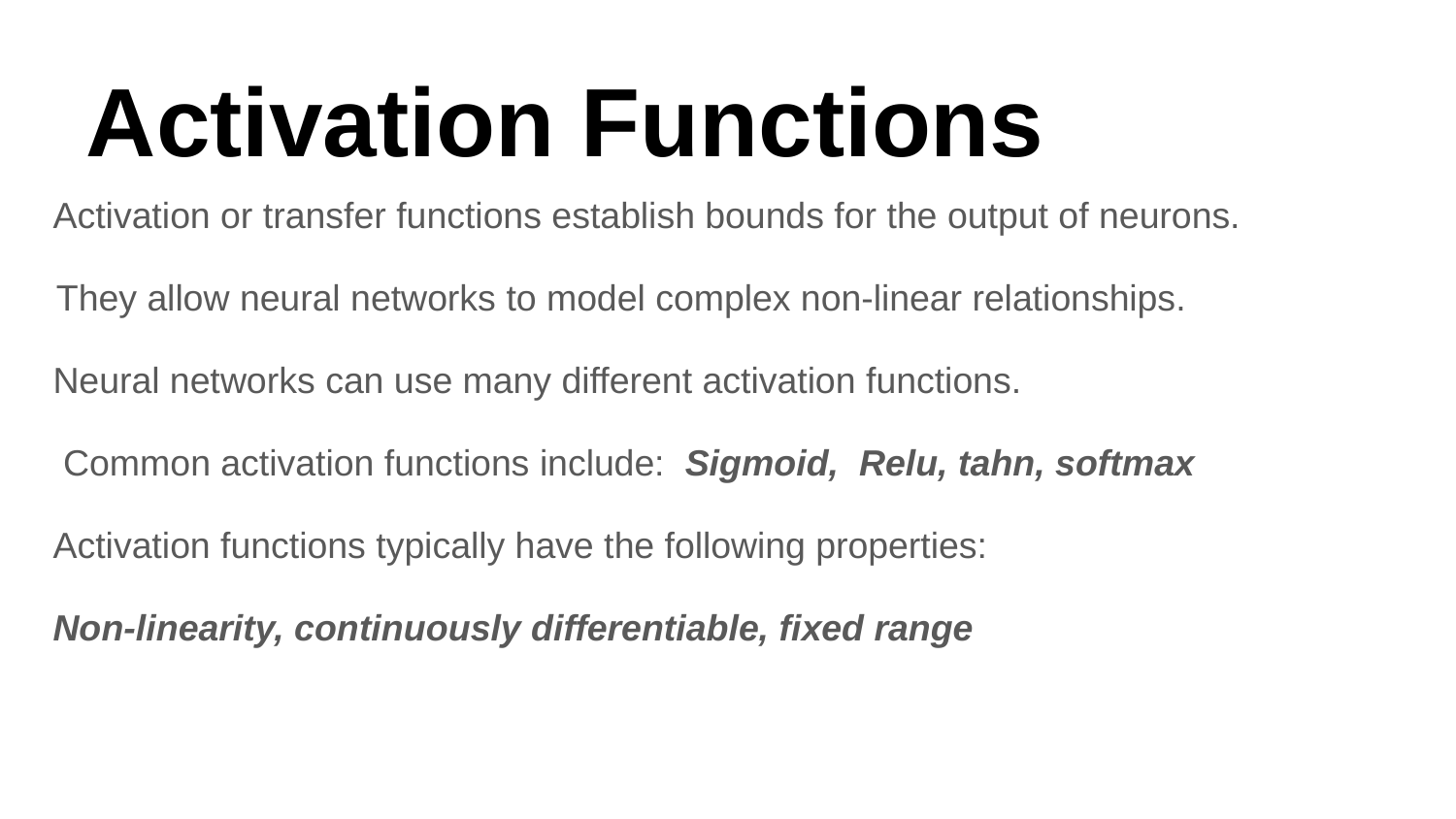

# Activation Functions
Activation or transfer functions establish bounds for the output of neurons.
 They allow neural networks to model complex non-linear relationships.
Neural networks can use many different activation functions.
 Common activation functions include:  Sigmoid,  Relu, tahn, softmax
Activation functions typically have the following properties:
Non-linearity, continuously differentiable, fixed range